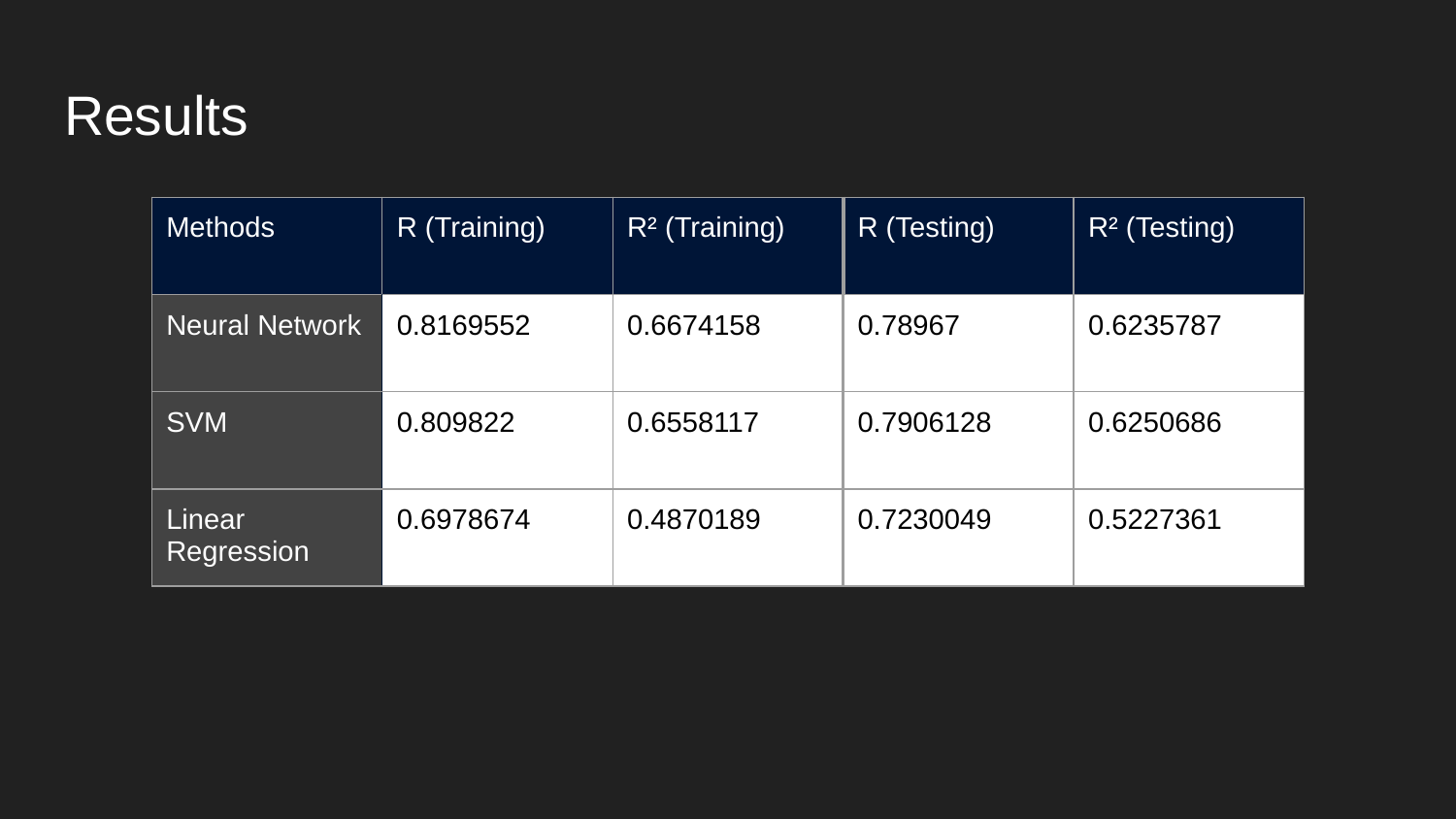

# Results
| Methods | R (Training) | R² (Training) | R (Testing) | R² (Testing) |
| --- | --- | --- | --- | --- |
| Neural Network | 0.8169552 | 0.6674158 | 0.78967 | 0.6235787 |
| SVM | 0.809822 | 0.6558117 | 0.7906128 | 0.6250686 |
| Linear Regression | 0.6978674 | 0.4870189 | 0.7230049 | 0.5227361 |